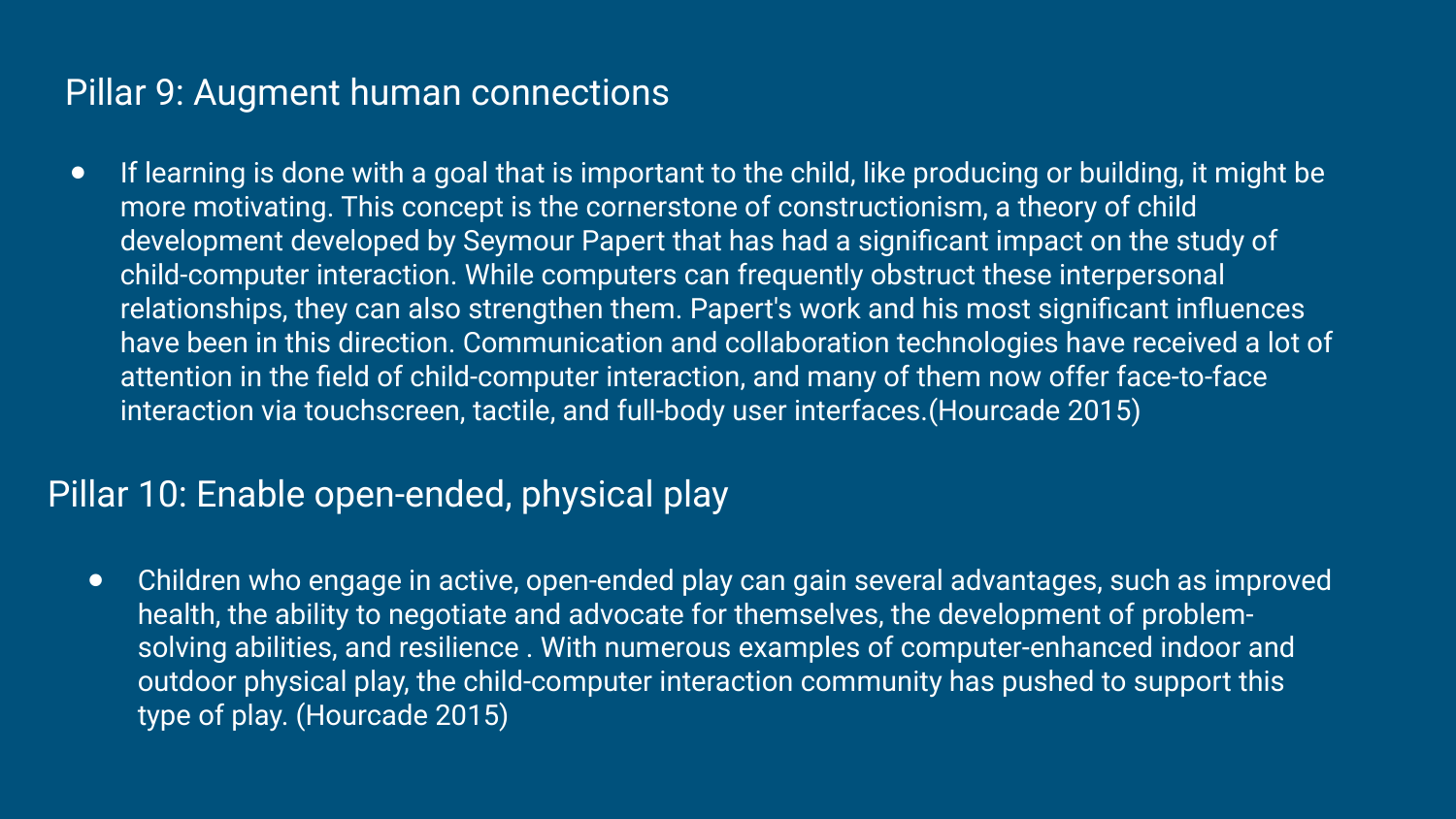

Pillar 9: Augment human connections
If learning is done with a goal that is important to the child, like producing or building, it might be more motivating. This concept is the cornerstone of constructionism, a theory of child development developed by Seymour Papert that has had a significant impact on the study of child-computer interaction. While computers can frequently obstruct these interpersonal relationships, they can also strengthen them. Papert's work and his most significant influences have been in this direction. Communication and collaboration technologies have received a lot of attention in the field of child-computer interaction, and many of them now offer face-to-face interaction via touchscreen, tactile, and full-body user interfaces.(Hourcade 2015)

Pillar 10: Enable open-ended, physical play

Children who engage in active, open-ended play can gain several advantages, such as improved health, the ability to negotiate and advocate for themselves, the development of problem-solving abilities, and resilience . With numerous examples of computer-enhanced indoor and outdoor physical play, the child-computer interaction community has pushed to support this type of play. (Hourcade 2015)